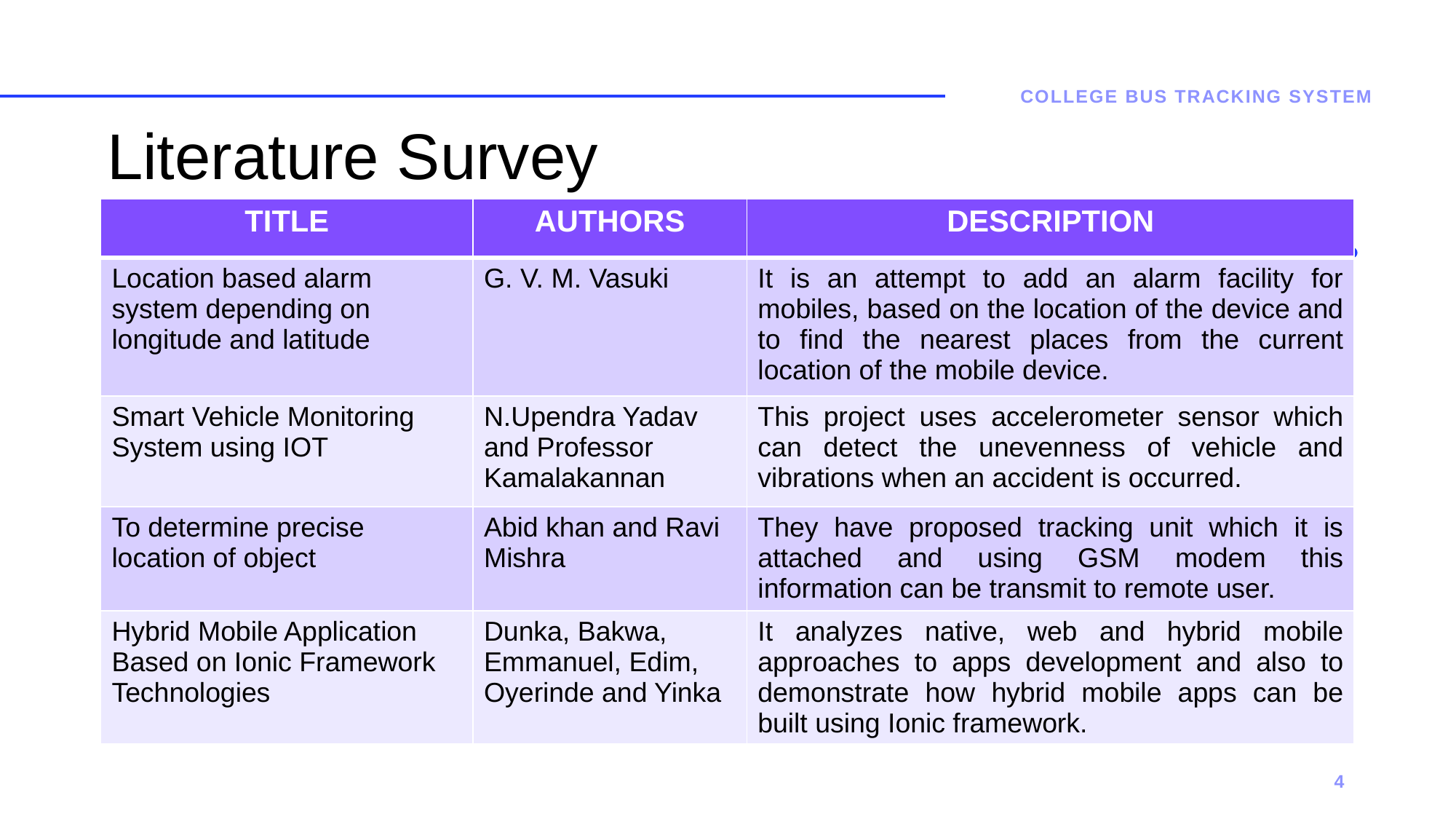

COLLEGE BUS TRACKING SYSTEM

# Literature Survey
| TITLE | AUTHORS | DESCRIPTION |
| --- | --- | --- |
| Location based alarm system depending on longitude and latitude | G. V. M. Vasuki | It is an attempt to add an alarm facility for mobiles, based on the location of the device and to find the nearest places from the current location of the mobile device. |
| Smart Vehicle Monitoring System using IOT | N.Upendra Yadav and Professor Kamalakannan | This project uses accelerometer sensor which can detect the unevenness of vehicle and vibrations when an accident is occurred. |
| To determine precise location of object | Abid khan and Ravi Mishra | They have proposed tracking unit which it is attached and using GSM modem this information can be transmit to remote user. |
| Hybrid Mobile Application Based on Ionic Framework Technologies | Dunka, Bakwa, Emmanuel, Edim, Oyerinde and Yinka | It analyzes native, web and hybrid mobile approaches to apps development and also to demonstrate how hybrid mobile apps can be built using Ionic framework. |
4